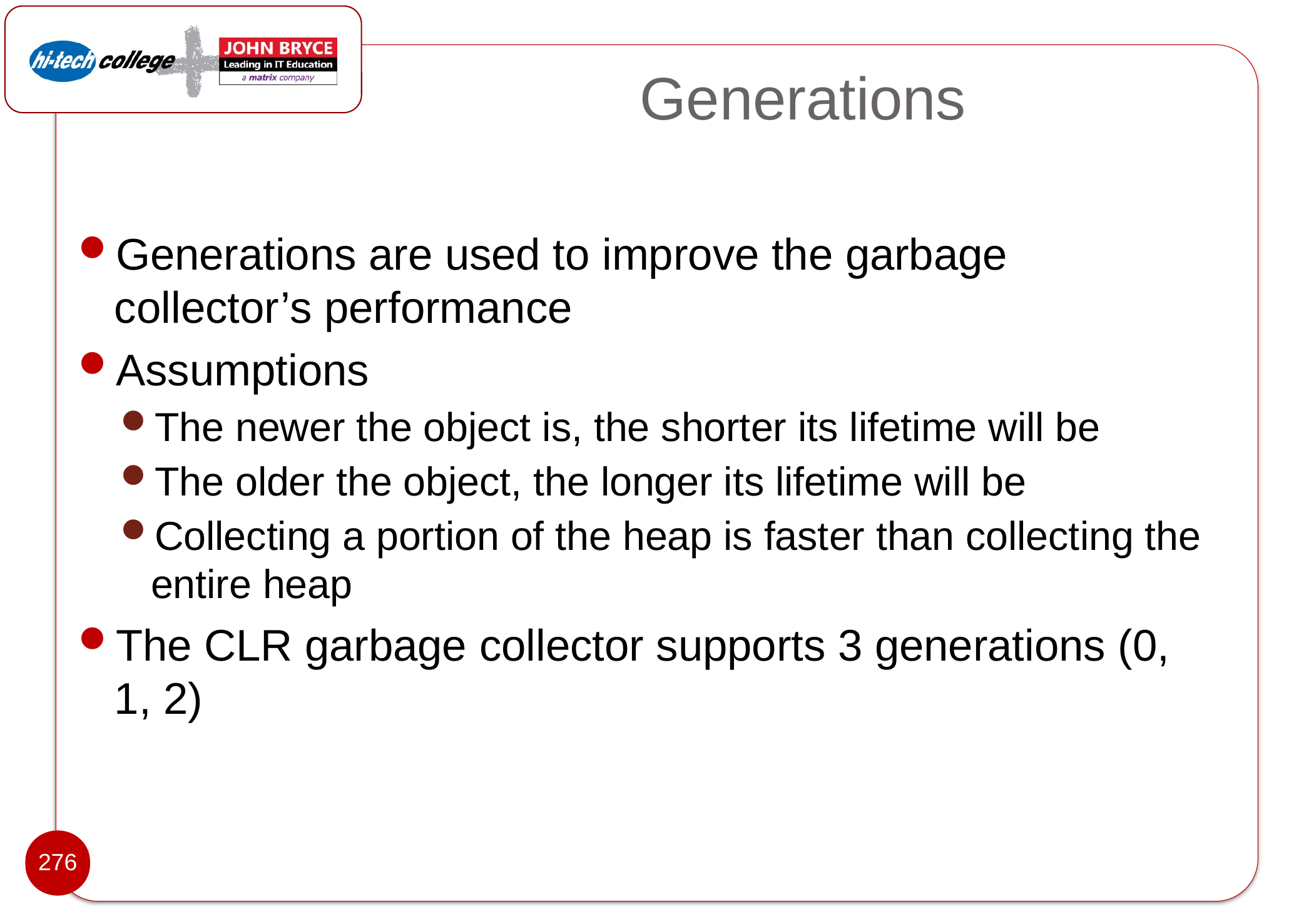

# Generations
Generations are used to improve the garbage collector’s performance
Assumptions
The newer the object is, the shorter its lifetime will be
The older the object, the longer its lifetime will be
Collecting a portion of the heap is faster than collecting the entire heap
The CLR garbage collector supports 3 generations (0, 1, 2)
276